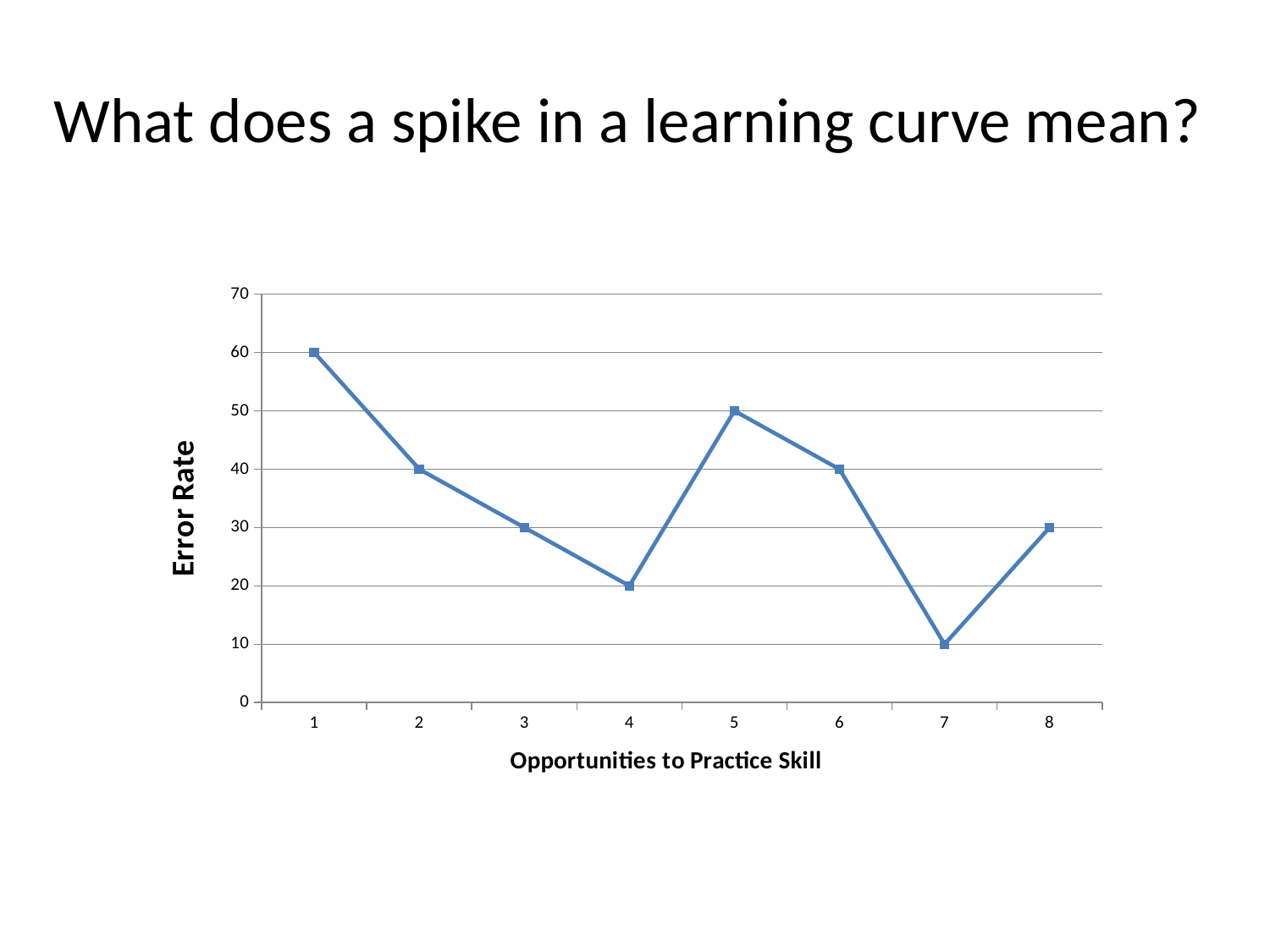

# What does a spike in a learning curve mean?

### Chart

| Category |  |
|---|---|